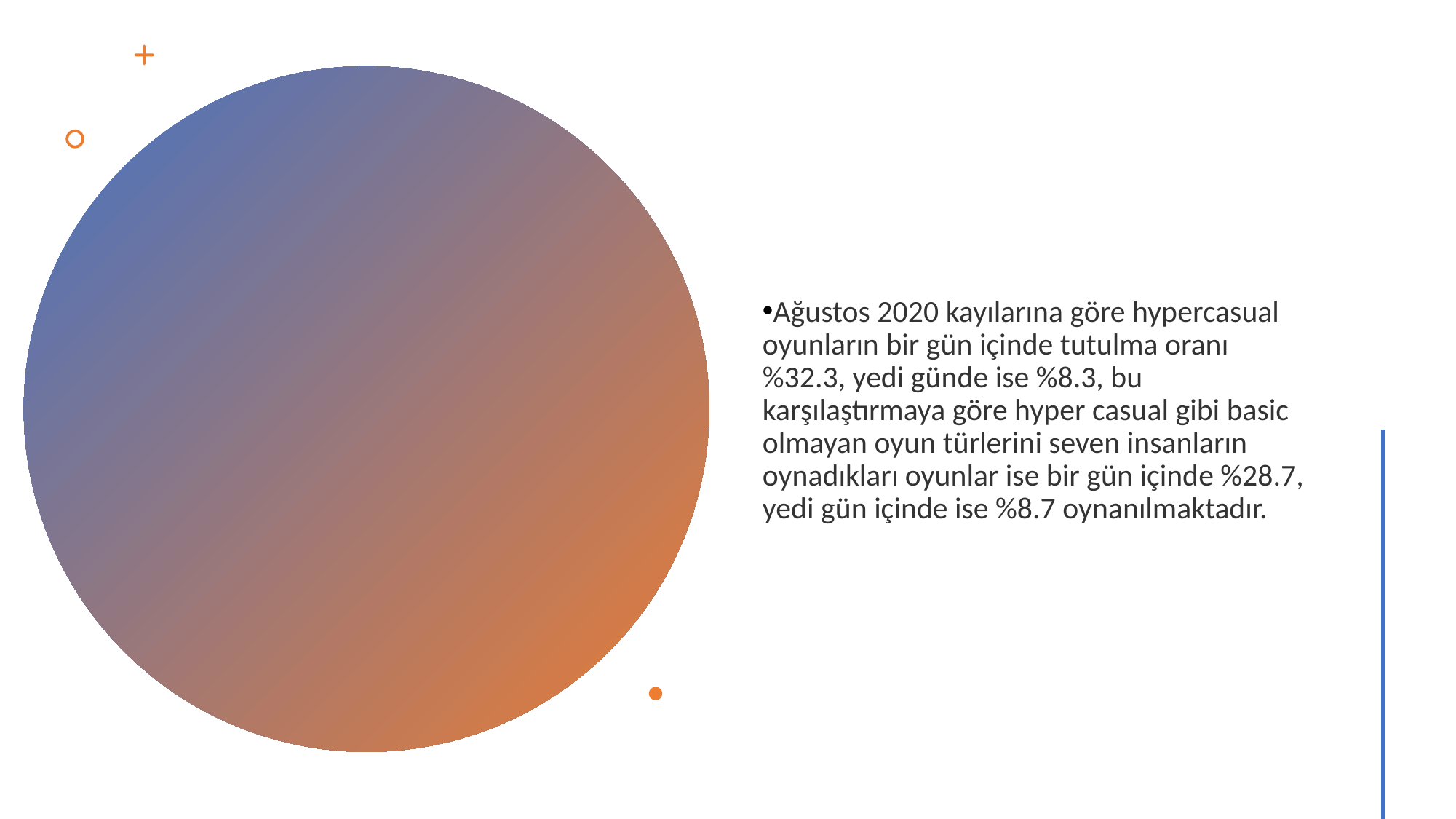

Ağustos 2020 kayılarına göre hypercasual oyunların bir gün içinde tutulma oranı %32.3, yedi günde ise %8.3, bu karşılaştırmaya göre hyper casual gibi basic olmayan oyun türlerini seven insanların oynadıkları oyunlar ise bir gün içinde %28.7, yedi gün içinde ise %8.7 oynanılmaktadır.